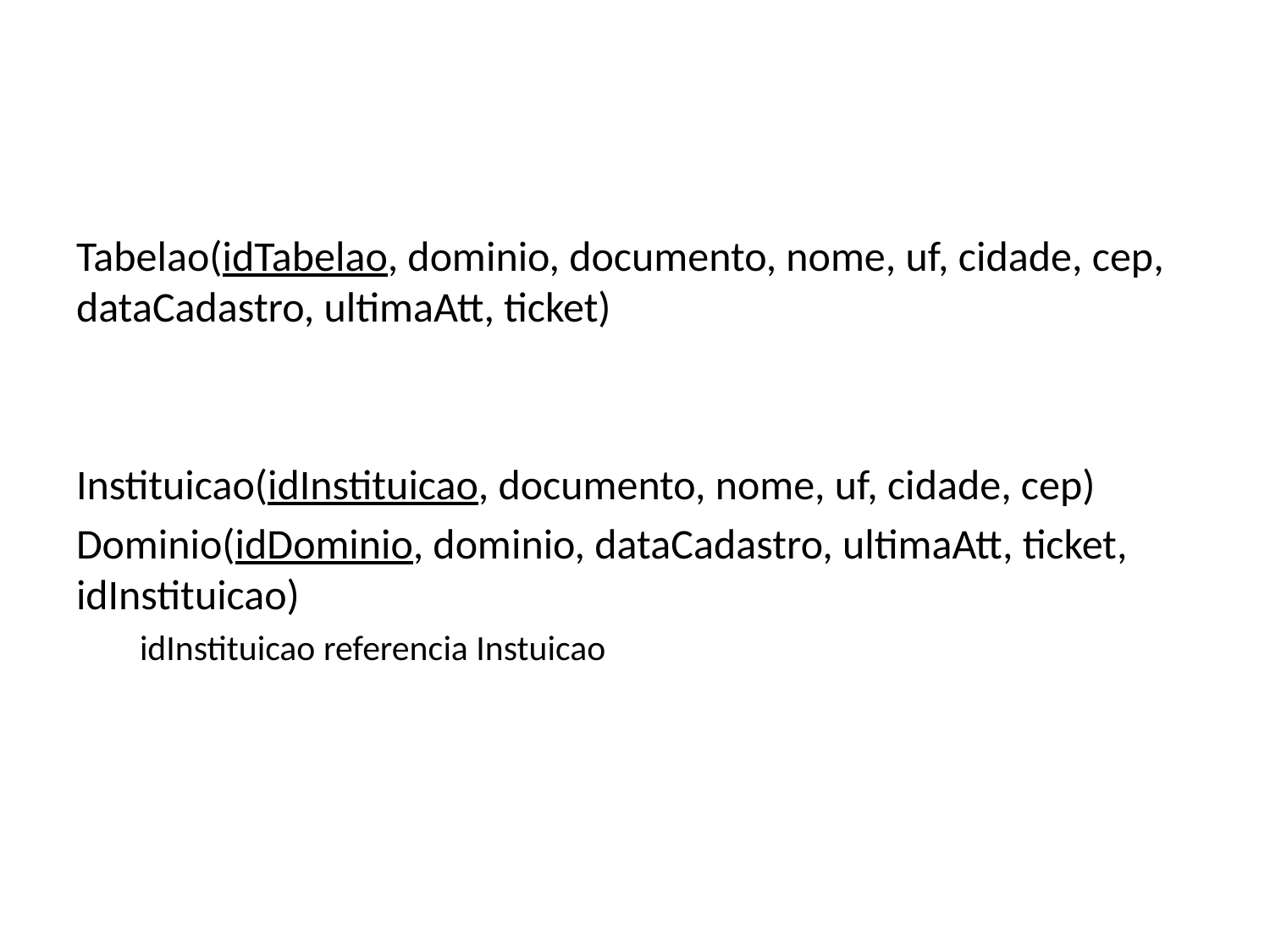

#
Tabelao(idTabelao, dominio, documento, nome, uf, cidade, cep, dataCadastro, ultimaAtt, ticket)

Instituicao(idInstituicao, documento, nome, uf, cidade, cep)
Dominio(idDominio, dominio, dataCadastro, ultimaAtt, ticket, idInstituicao)
idInstituicao referencia Instuicao